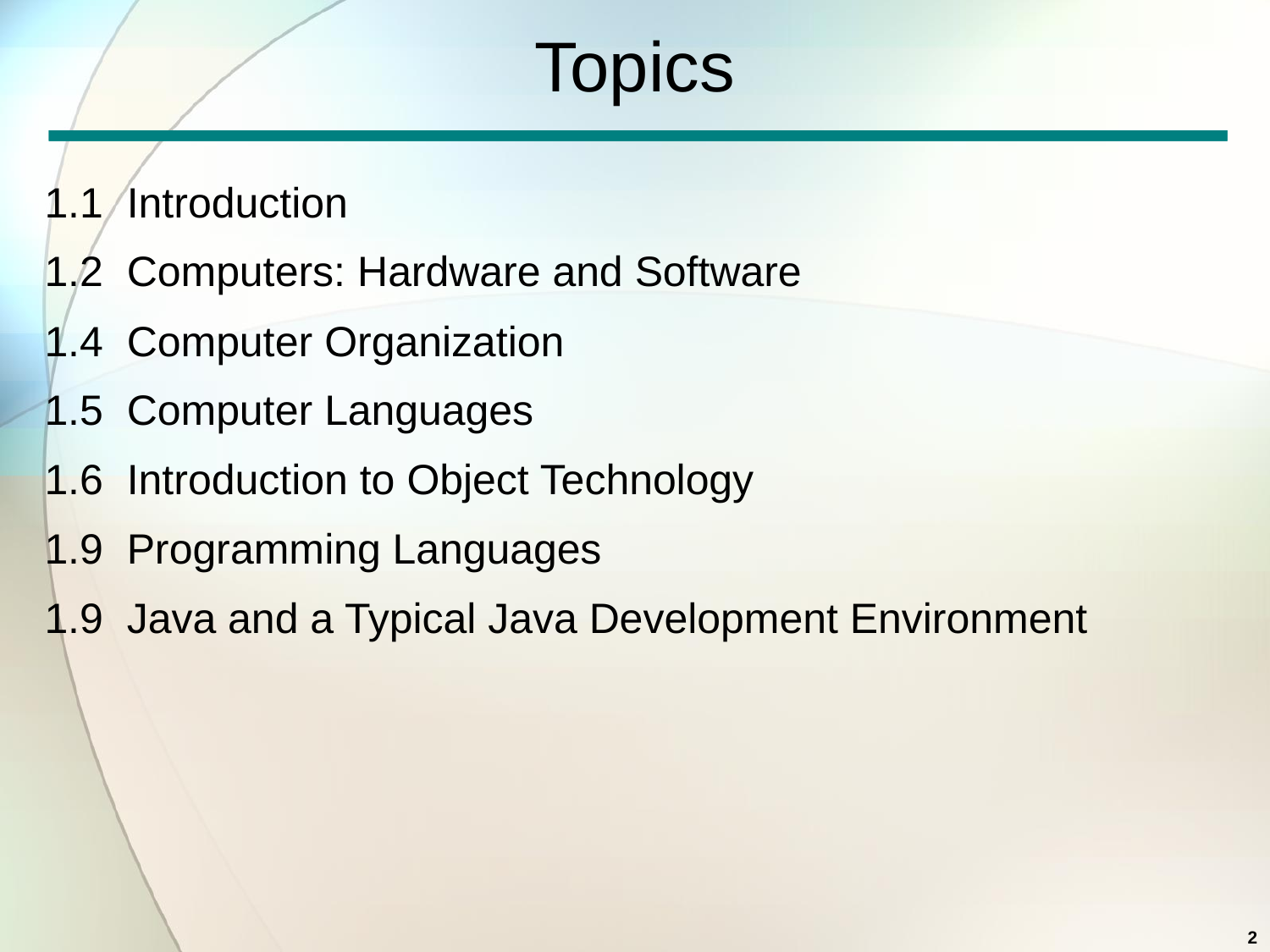

# Topics

1.1  Introduction
1.2  Computers: Hardware and Software
1.4  Computer Organization
1.5  Computer Languages
1.6  Introduction to Object Technology
1.9  Programming Languages
1.9  Java and a Typical Java Development Environment
2